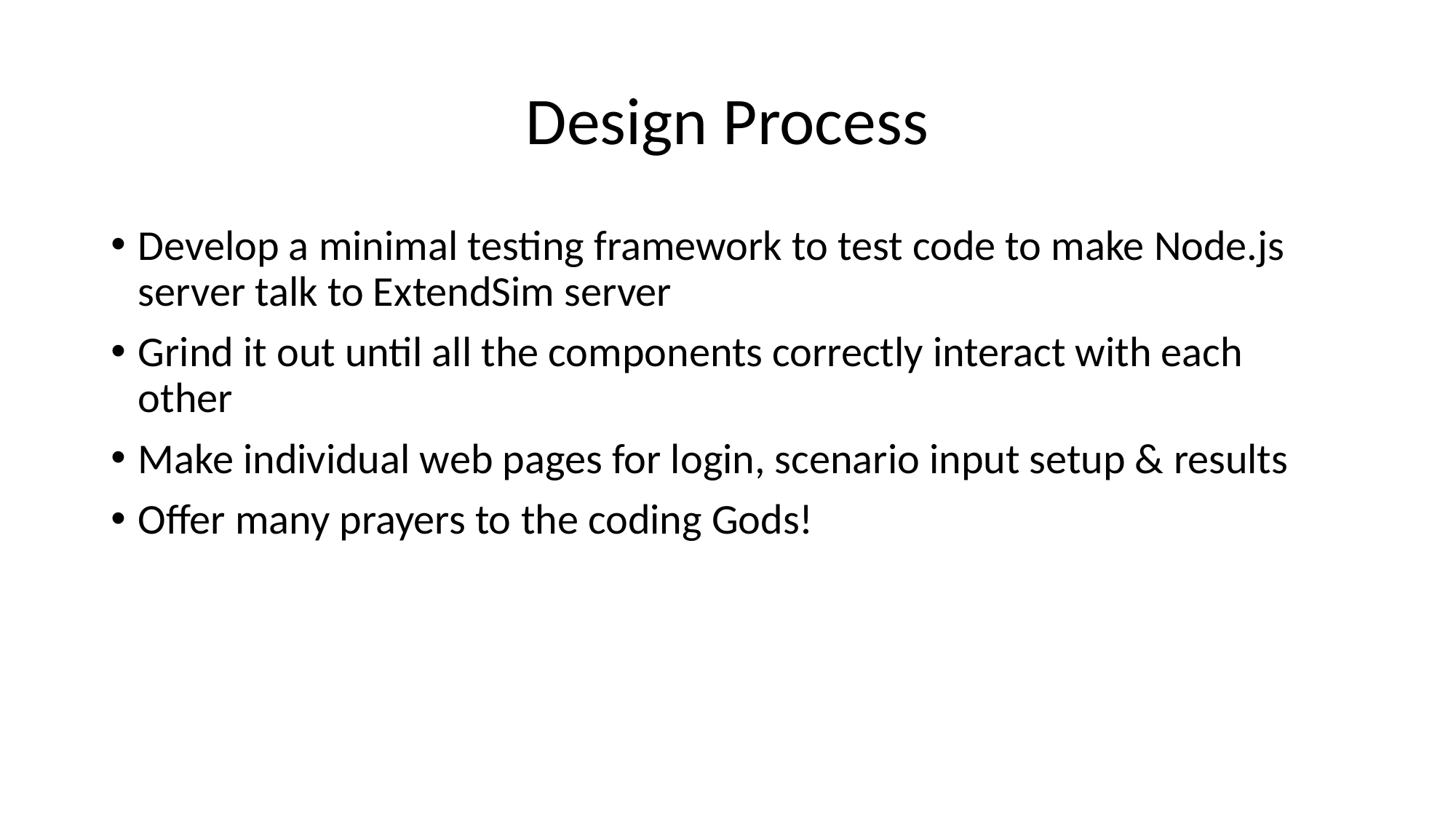

# Design Process
Develop a minimal testing framework to test code to make Node.js server talk to ExtendSim server
Grind it out until all the components correctly interact with each other
Make individual web pages for login, scenario input setup & results
Offer many prayers to the coding Gods!